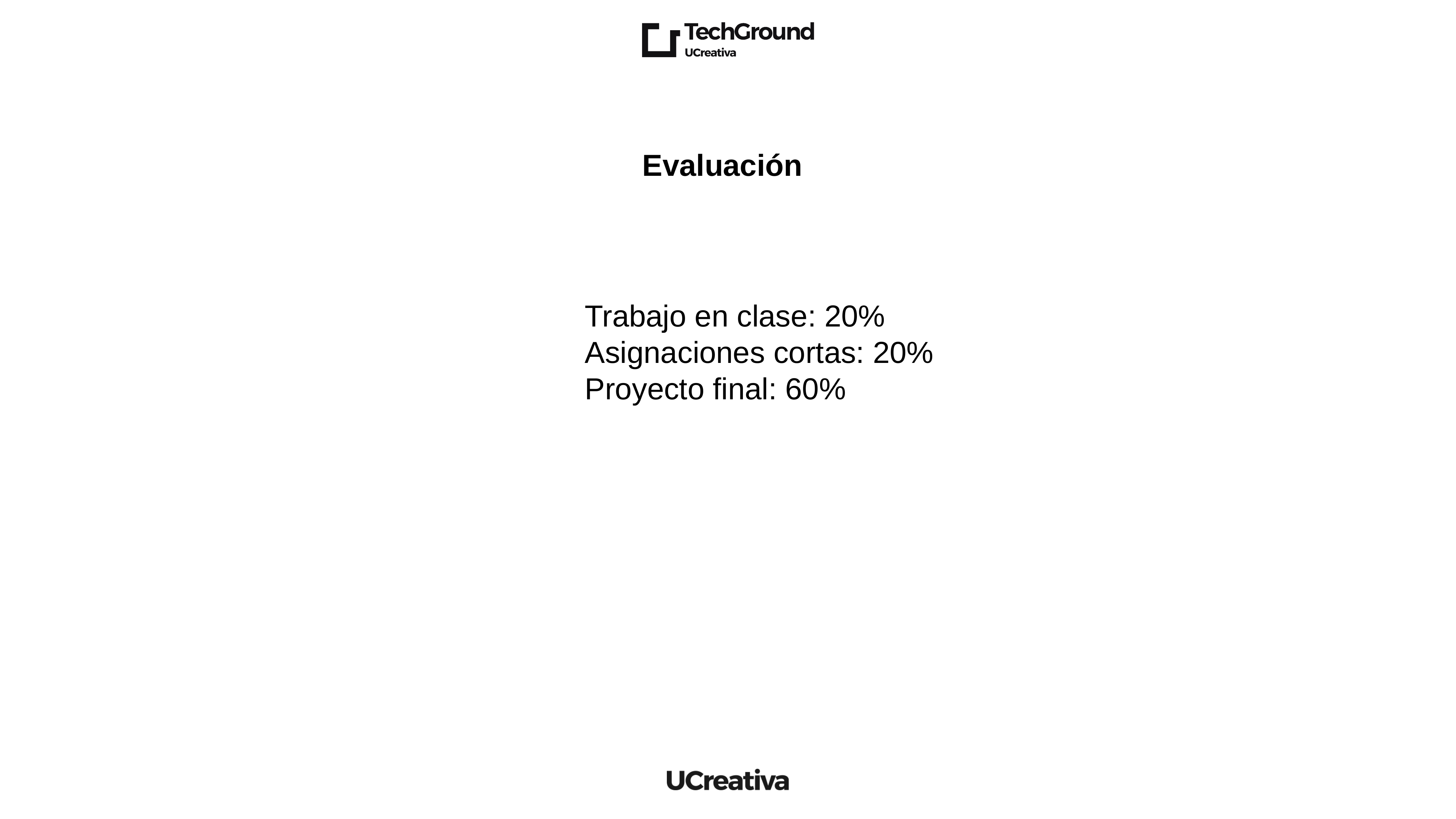

Evaluación
Trabajo en clase: 20%
Asignaciones cortas: 20%
Proyecto final: 60%